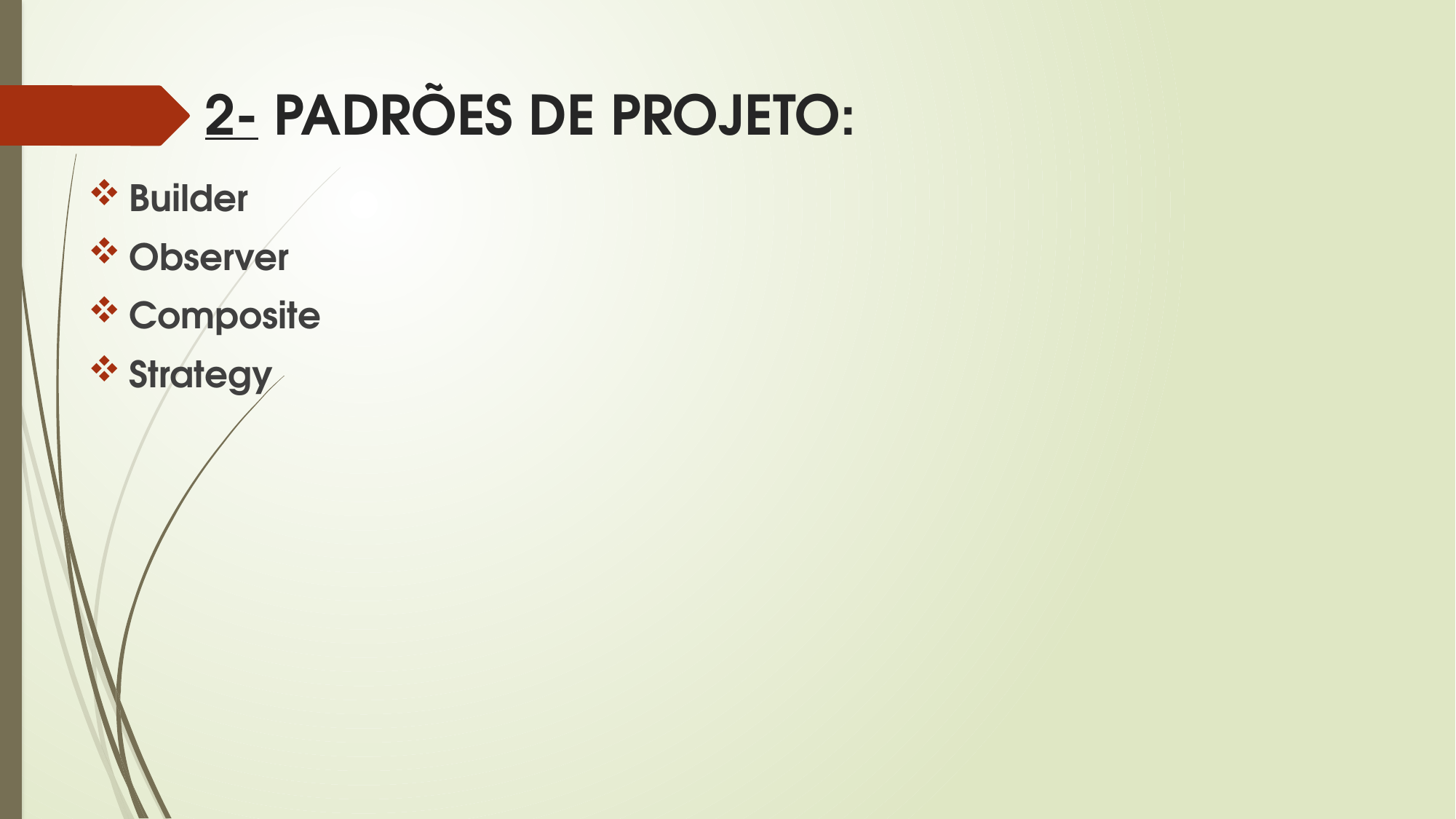

# 2- PADRÕES DE PROJETO:
Builder
Observer
Composite
Strategy